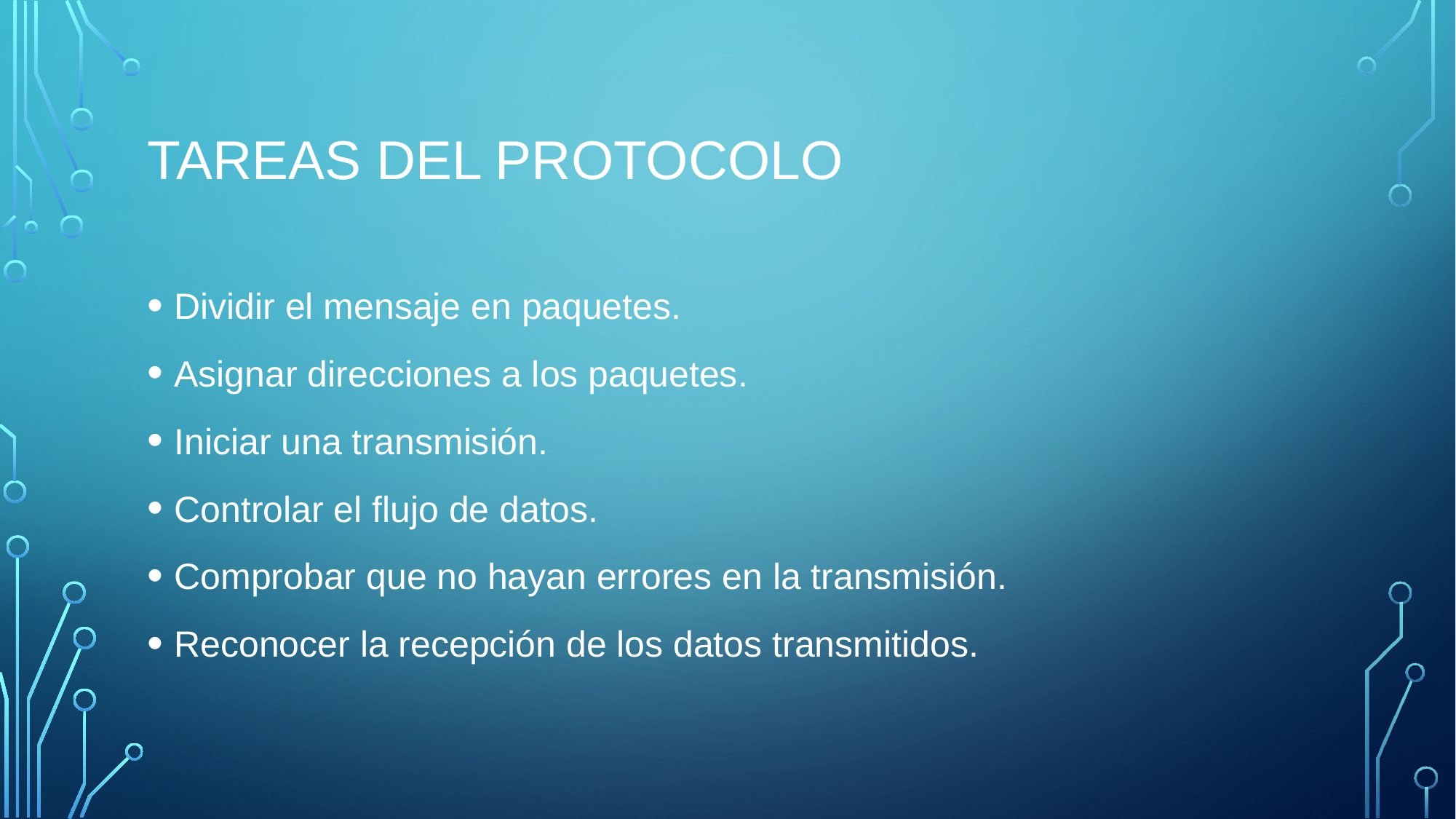

# Tareas del protocolo
Dividir el mensaje en paquetes.
Asignar direcciones a los paquetes.
Iniciar una transmisión.
Controlar el flujo de datos.
Comprobar que no hayan errores en la transmisión.
Reconocer la recepción de los datos transmitidos.